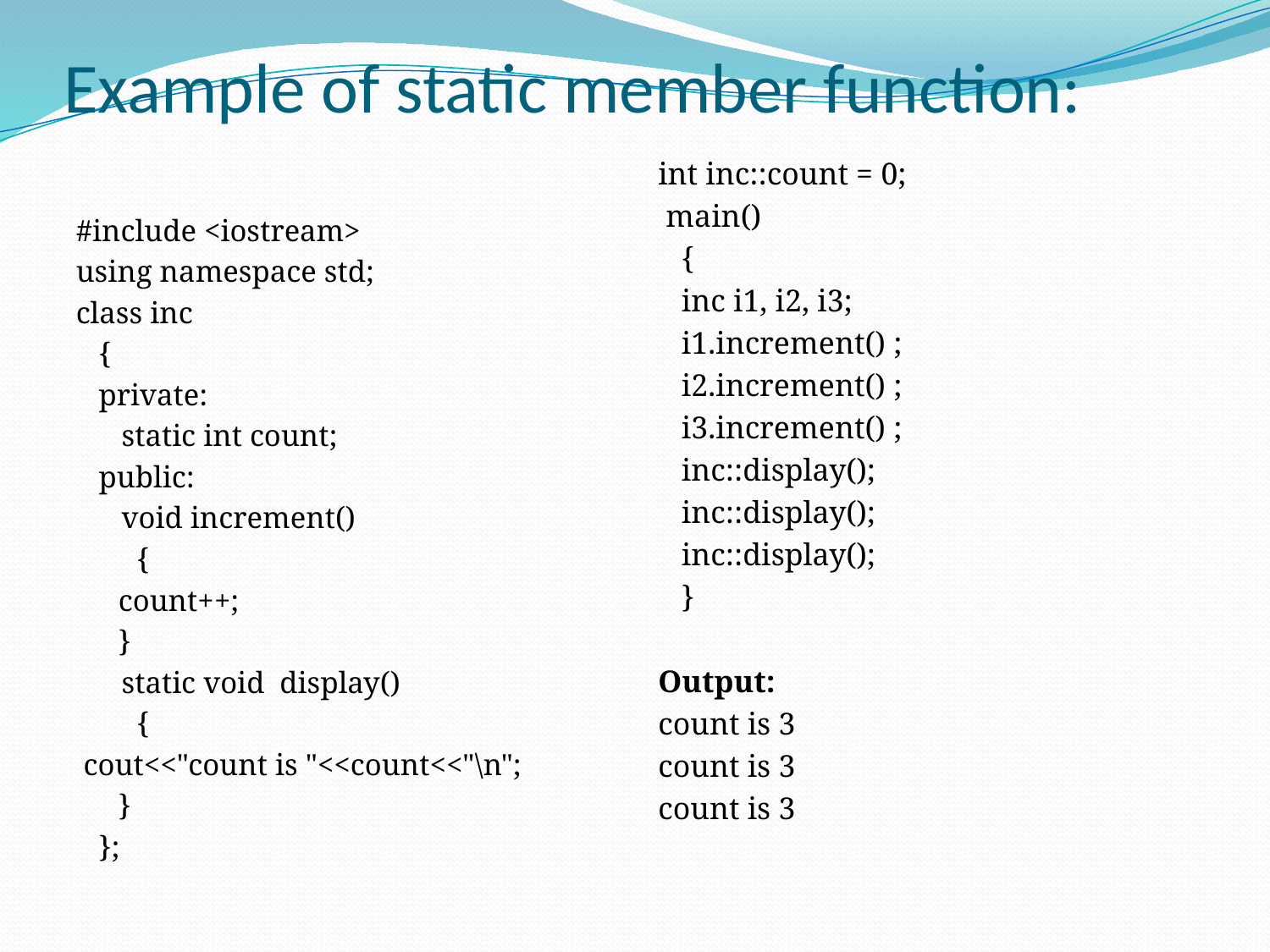

# Example of static member function:
int inc::count = 0;
 main()
   {
   inc i1, i2, i3;
   i1.increment() ;
   i2.increment() ;
   i3.increment() ;
   inc::display();
   inc::display();
   inc::display();
   }

Output:
count is 3
count is 3
count is 3

#include <iostream>
using namespace std;
class inc
   {
   private:
      static int count;
   public:
      void increment()
        {
	 count++;
	 }
      static void  display()
        {
 cout<<"count is "<<count<<"\n";
	 }
   };